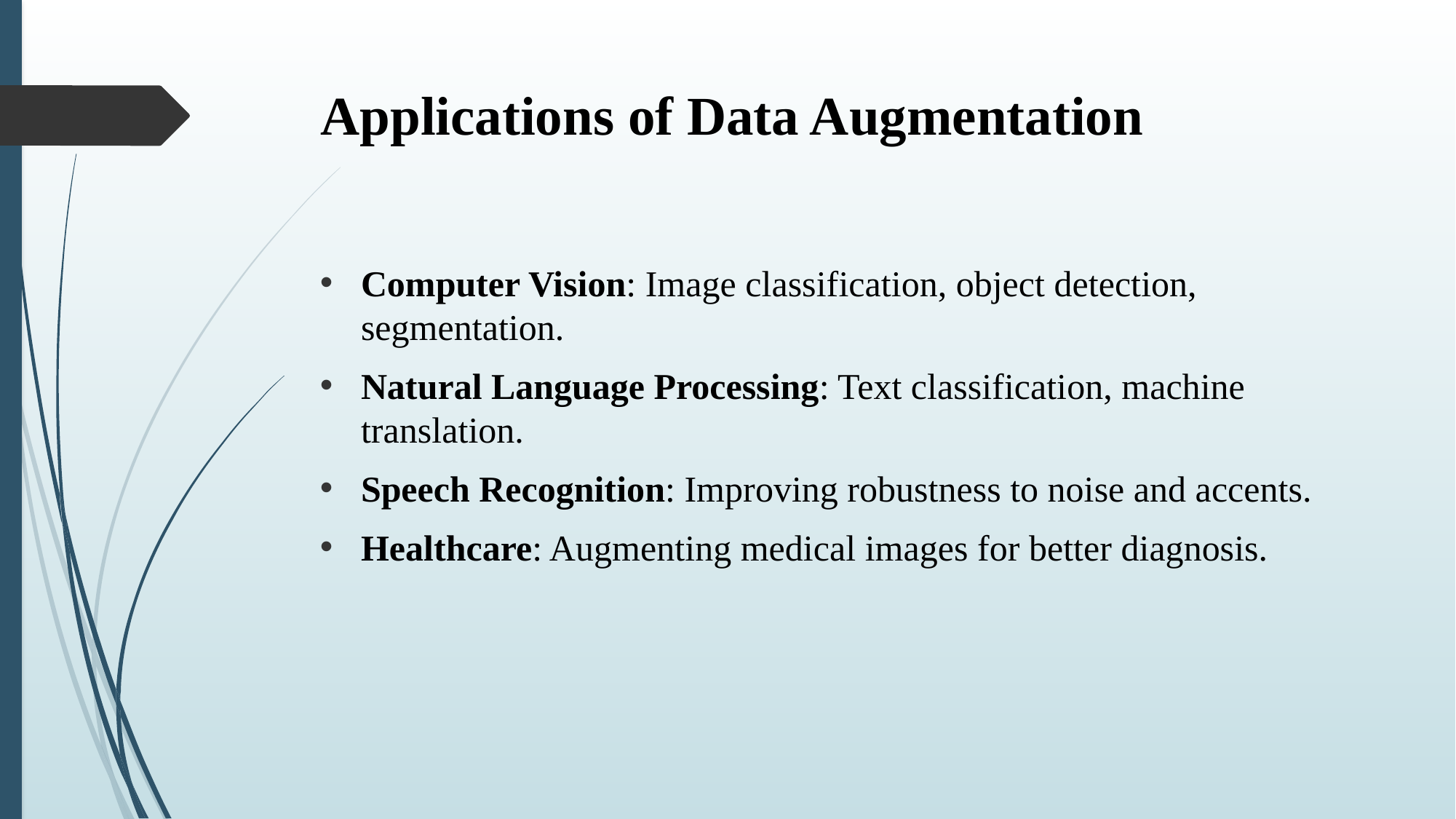

# Applications of Data Augmentation
Computer Vision: Image classification, object detection, segmentation.
Natural Language Processing: Text classification, machine translation.
Speech Recognition: Improving robustness to noise and accents.
Healthcare: Augmenting medical images for better diagnosis.